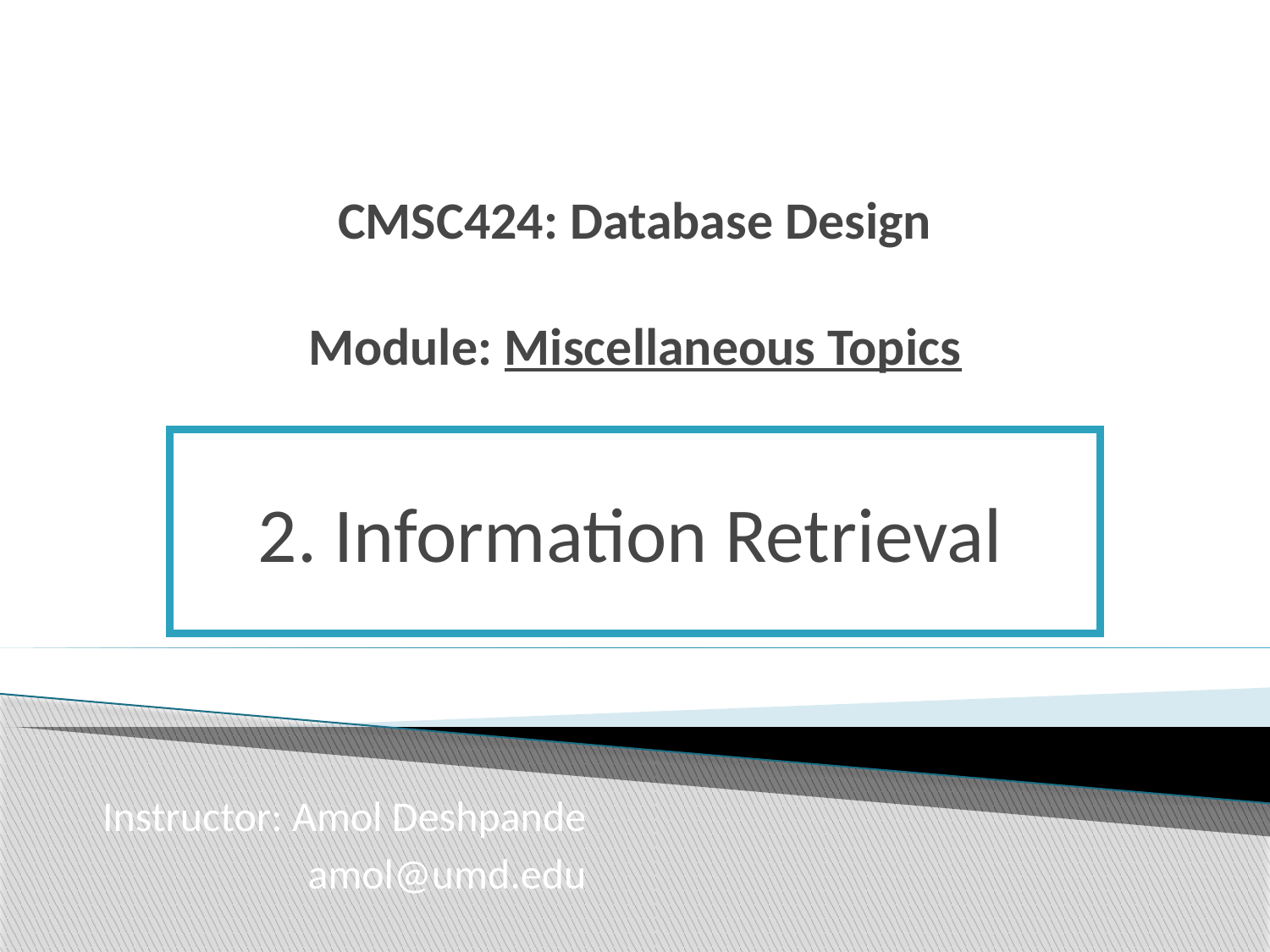

# CMSC424: Database Design Module: Miscellaneous Topics
2. Information Retrieval
Instructor: Amol Deshpande
                   amol@umd.edu